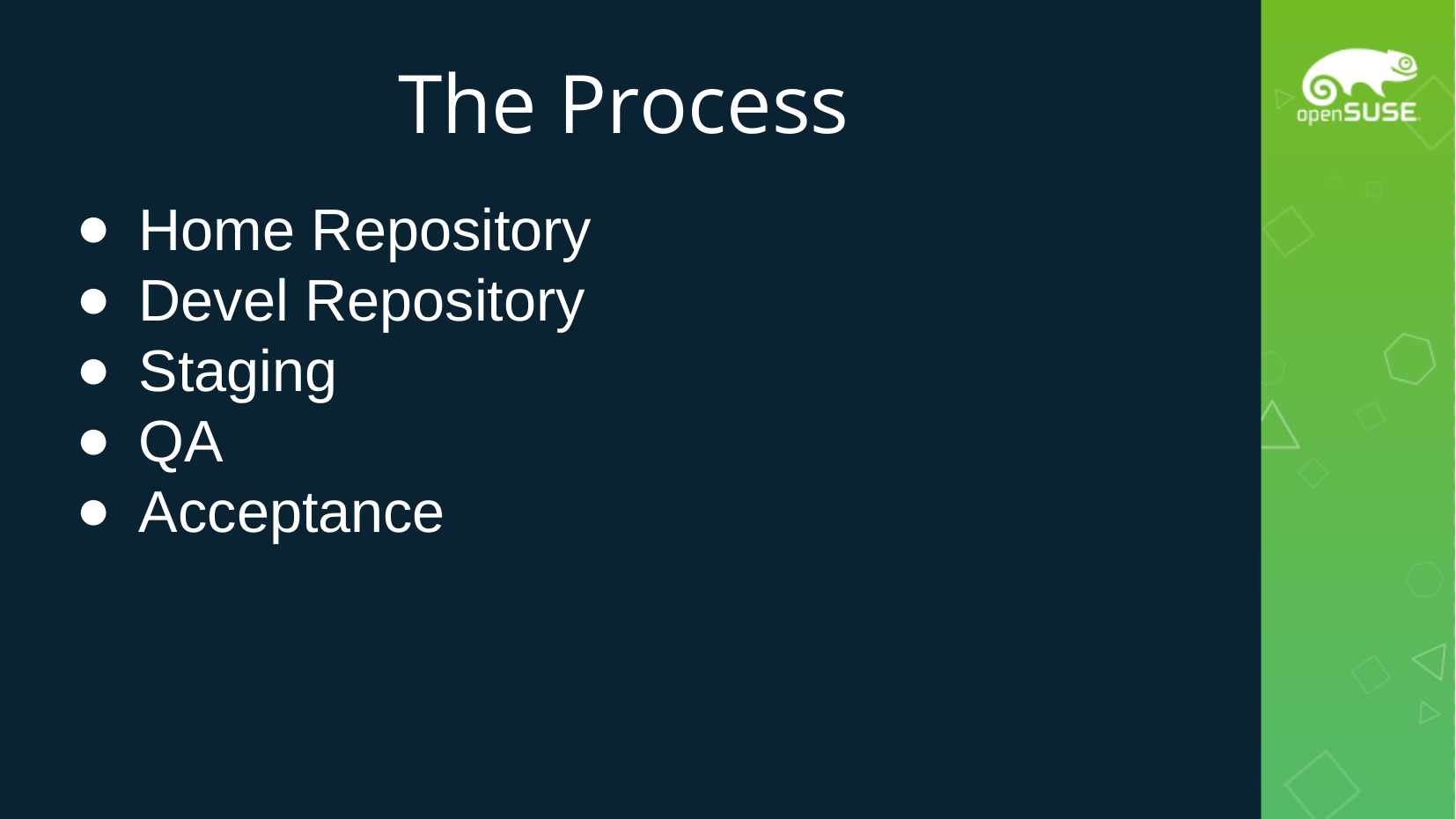

# The Process
Home Repository
Devel Repository
Staging
QA
Acceptance